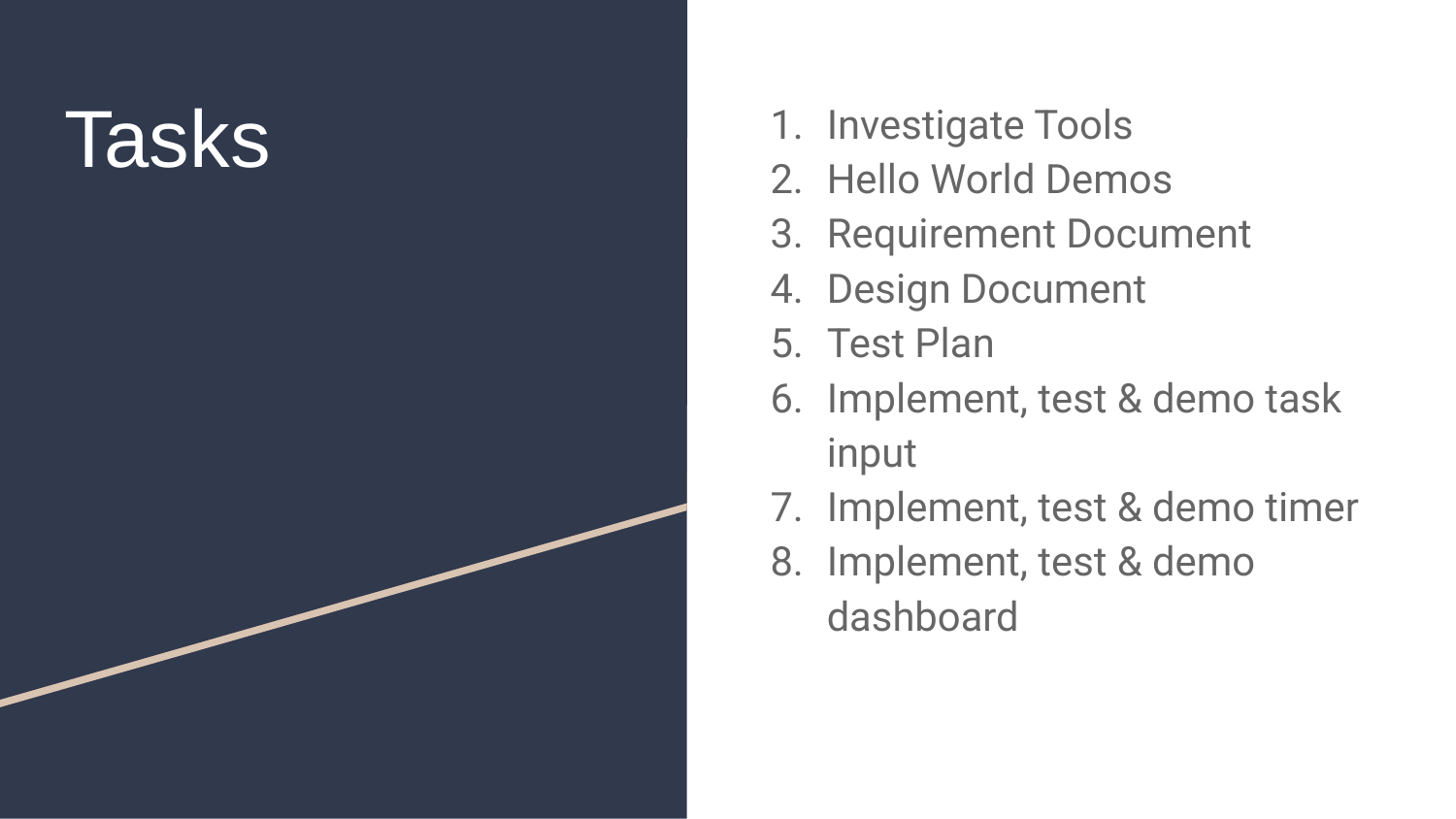

# Tasks
Investigate Tools
Hello World Demos
Requirement Document
Design Document
Test Plan
Implement, test & demo task input
Implement, test & demo timer
Implement, test & demo dashboard